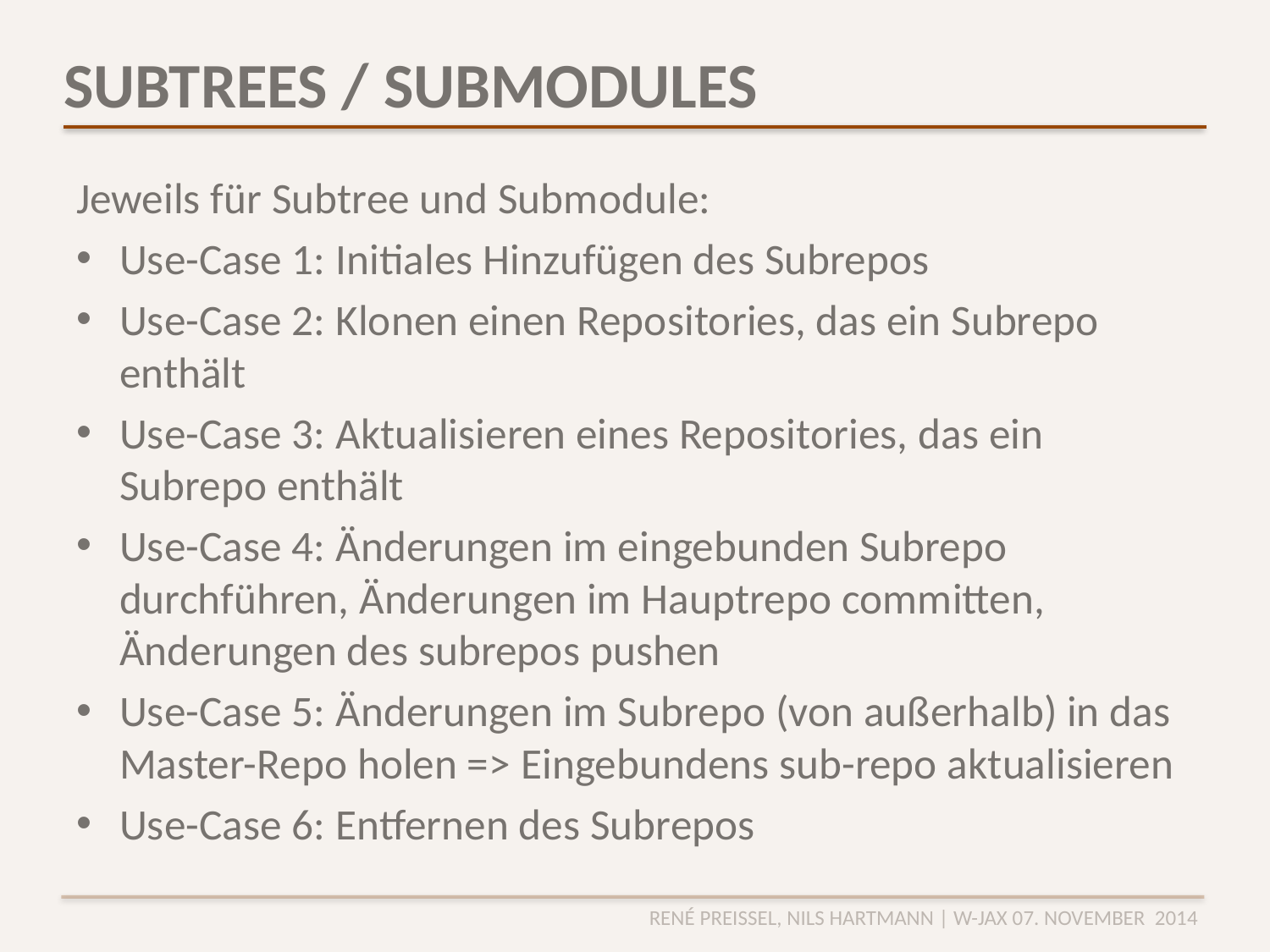

# SUBTREES / SUBMODULES
Jeweils für Subtree und Submodule:
Use-Case 1: Initiales Hinzufügen des Subrepos
Use-Case 2: Klonen einen Repositories, das ein Subrepo enthält
Use-Case 3: Aktualisieren eines Repositories, das ein Subrepo enthält
Use-Case 4: Änderungen im eingebunden Subrepo durchführen, Änderungen im Hauptrepo committen, Änderungen des subrepos pushen
Use-Case 5: Änderungen im Subrepo (von außerhalb) in das Master-Repo holen => Eingebundens sub-repo aktualisieren
Use-Case 6: Entfernen des Subrepos